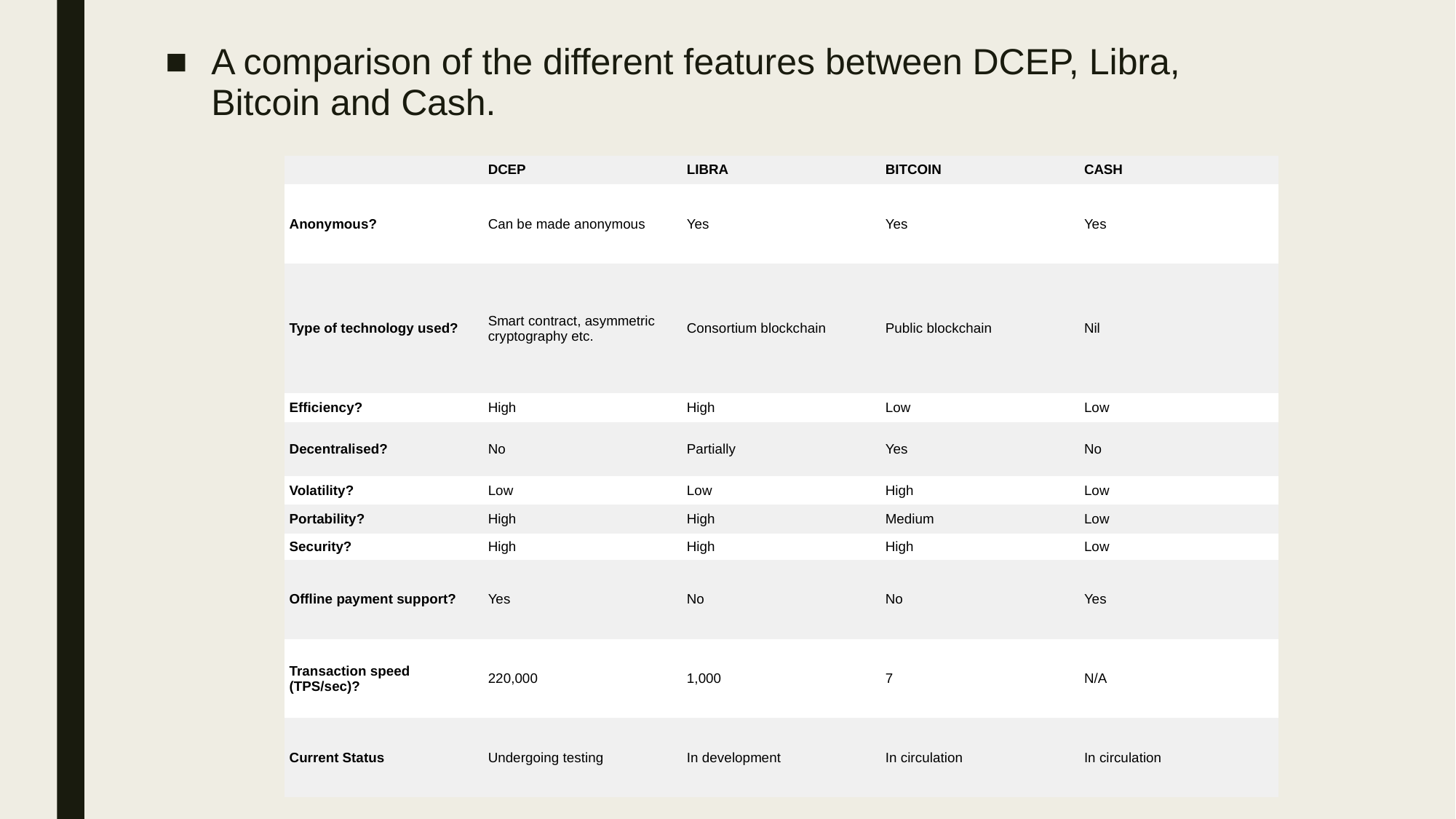

A comparison of the different features between DCEP, Libra, Bitcoin and Cash.
|  | DCEP | LIBRA | BITCOIN | CASH |
| --- | --- | --- | --- | --- |
| Anonymous? | Can be made anonymous | Yes | Yes | Yes |
| Type of technology used? | Smart contract, asymmetric cryptography etc. | Consortium blockchain | Public blockchain | Nil |
| Efficiency? | High | High | Low | Low |
| Decentralised? | No | Partially | Yes | No |
| Volatility? | Low | Low | High | Low |
| Portability? | High | High | Medium | Low |
| Security? | High | High | High | Low |
| Offline payment support? | Yes | No | No | Yes |
| Transaction speed (TPS/sec)? | 220,000 | 1,000 | 7 | N/A |
| Current Status | Undergoing testing | In development | In circulation | In circulation |